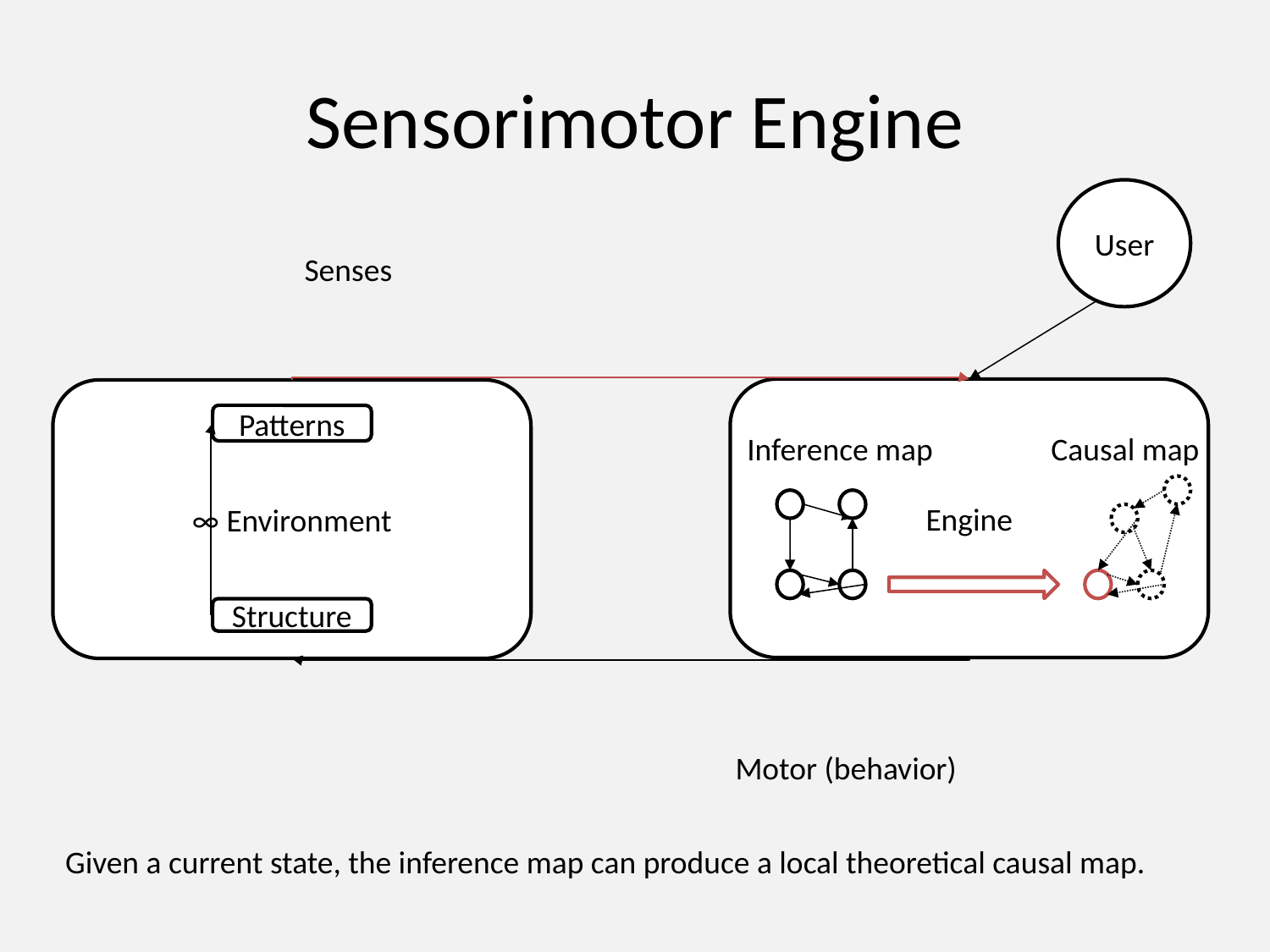

# Sensorimotor Engine
User
Senses
Engine
∞ Environment
Patterns
Inference map
Causal map

Structure
Motor (behavior)
Given a current state, the inference map can produce a local theoretical causal map.